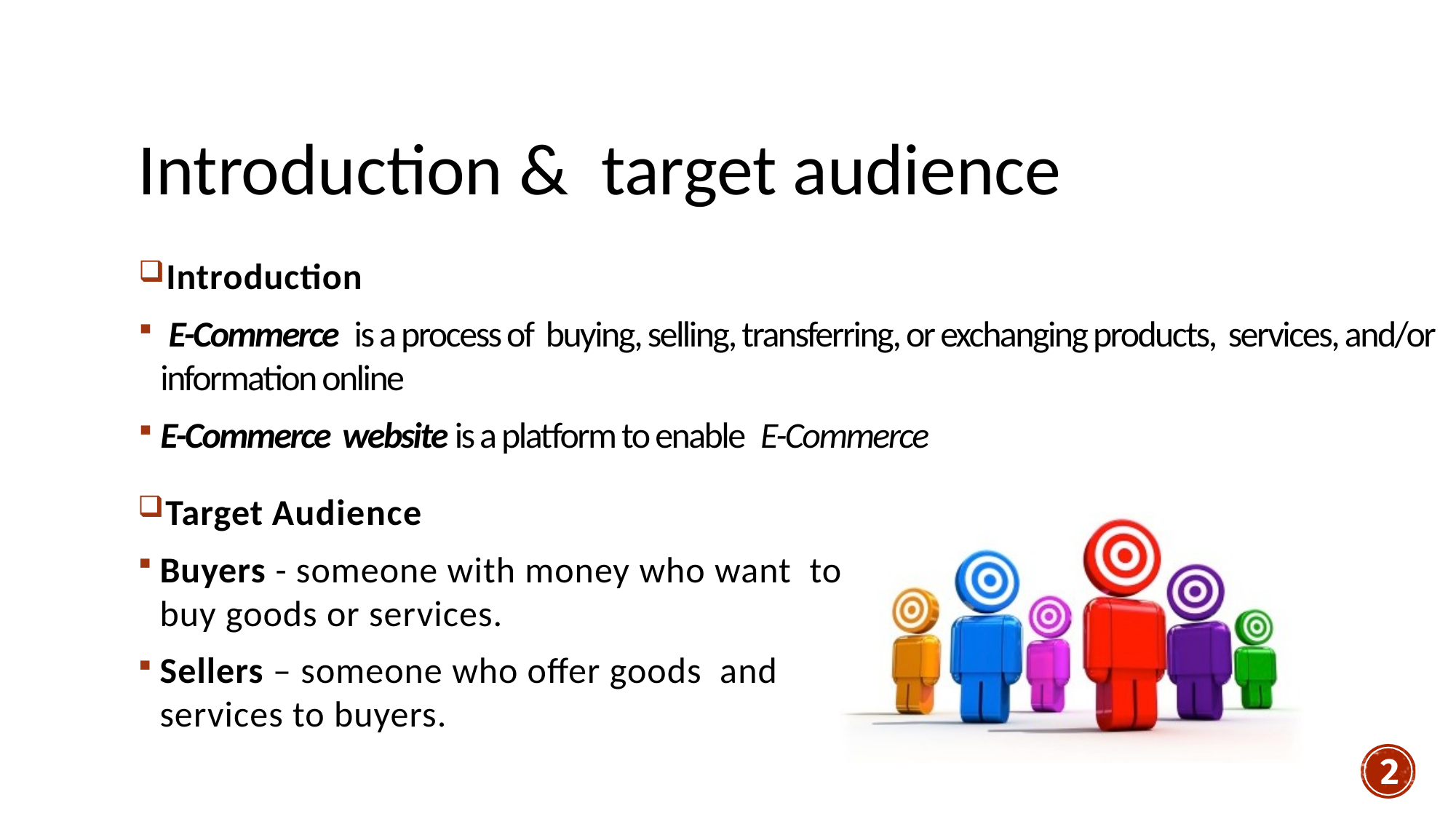

Introduction &  target audience
Introduction
 E-Commerce  is a process of  buying, selling, transferring, or exchanging products,  services, and/or information online
E-Commerce  website is a platform to enable  E-Commerce

Target Audience
Buyers - someone with money who want  to buy goods or services.
Sellers – someone who offer goods  and services to buyers.

2